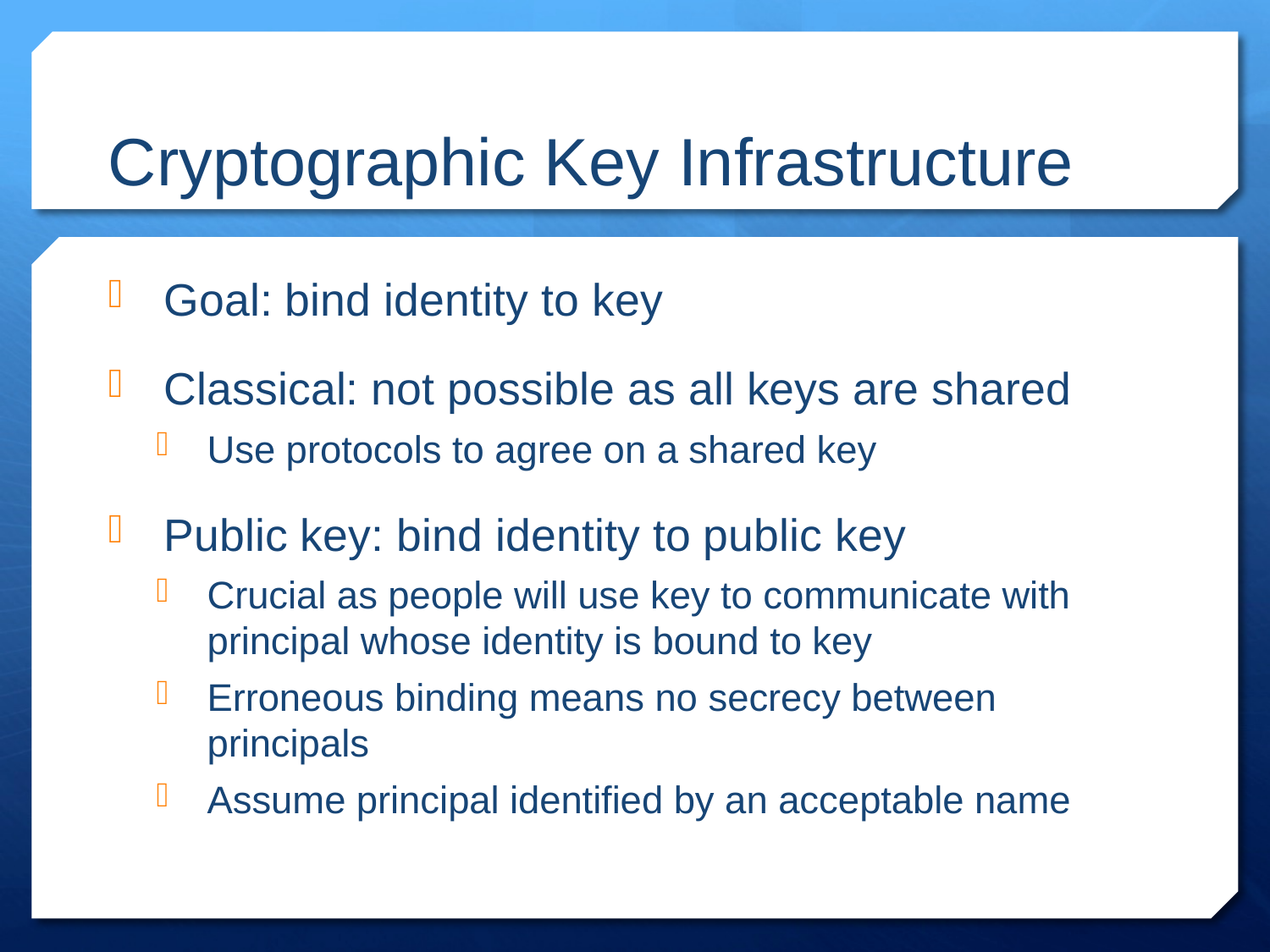

Cryptographic Key Infrastructure
Goal: bind identity to key
Classical: not possible as all keys are shared
Use protocols to agree on a shared key
Public key: bind identity to public key
Crucial as people will use key to communicate with principal whose identity is bound to key
Erroneous binding means no secrecy between principals
Assume principal identified by an acceptable name